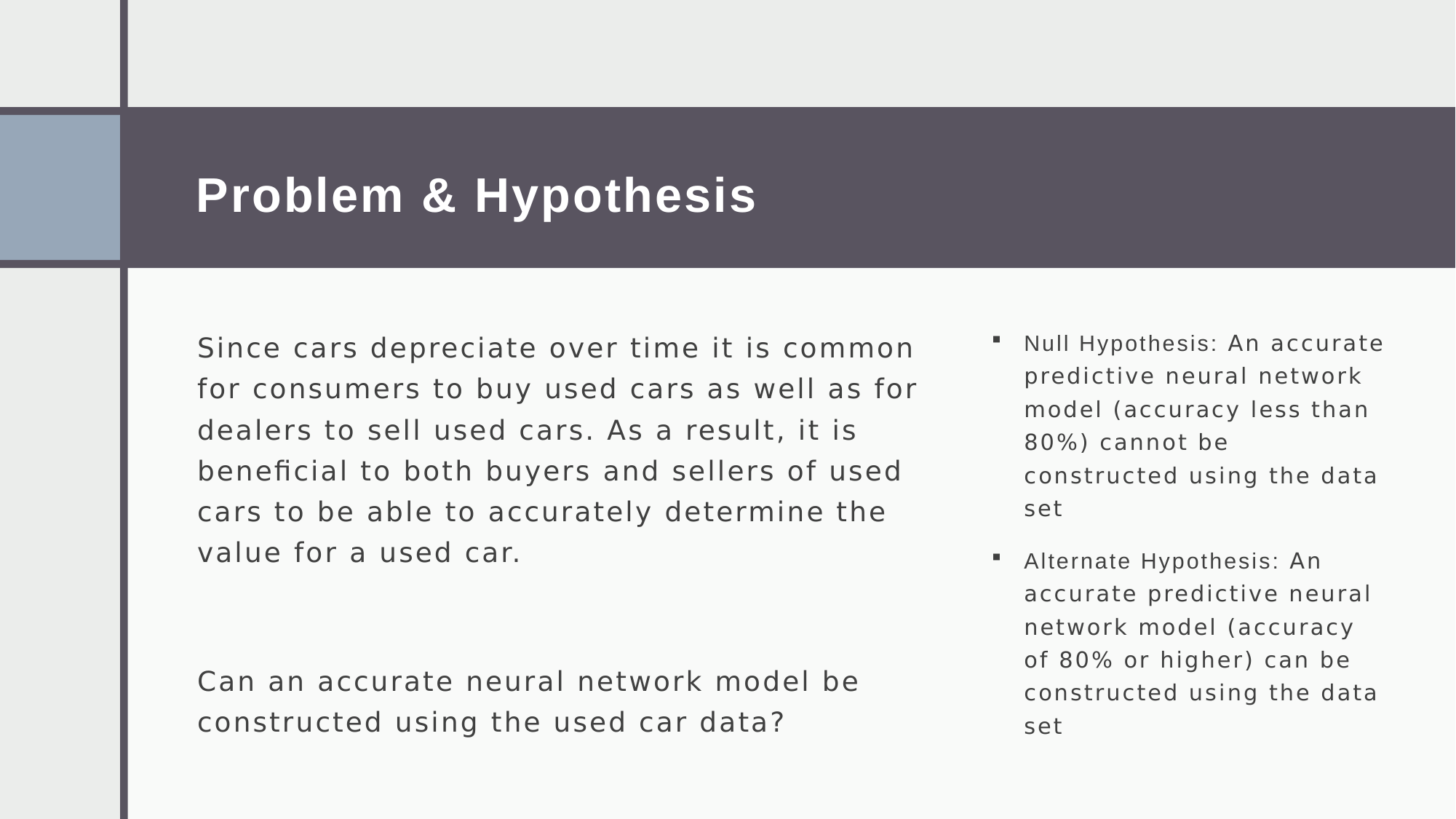

# Problem & Hypothesis
Since cars depreciate over time it is common for consumers to buy used cars as well as for dealers to sell used cars. As a result, it is beneficial to both buyers and sellers of used cars to be able to accurately determine the value for a used car.

Can an accurate neural network model be constructed using the used car data?
Null Hypothesis: An accurate predictive neural network model (accuracy less than 80%) cannot be constructed using the data set
Alternate Hypothesis: An accurate predictive neural network model (accuracy of 80% or higher) can be constructed using the data set